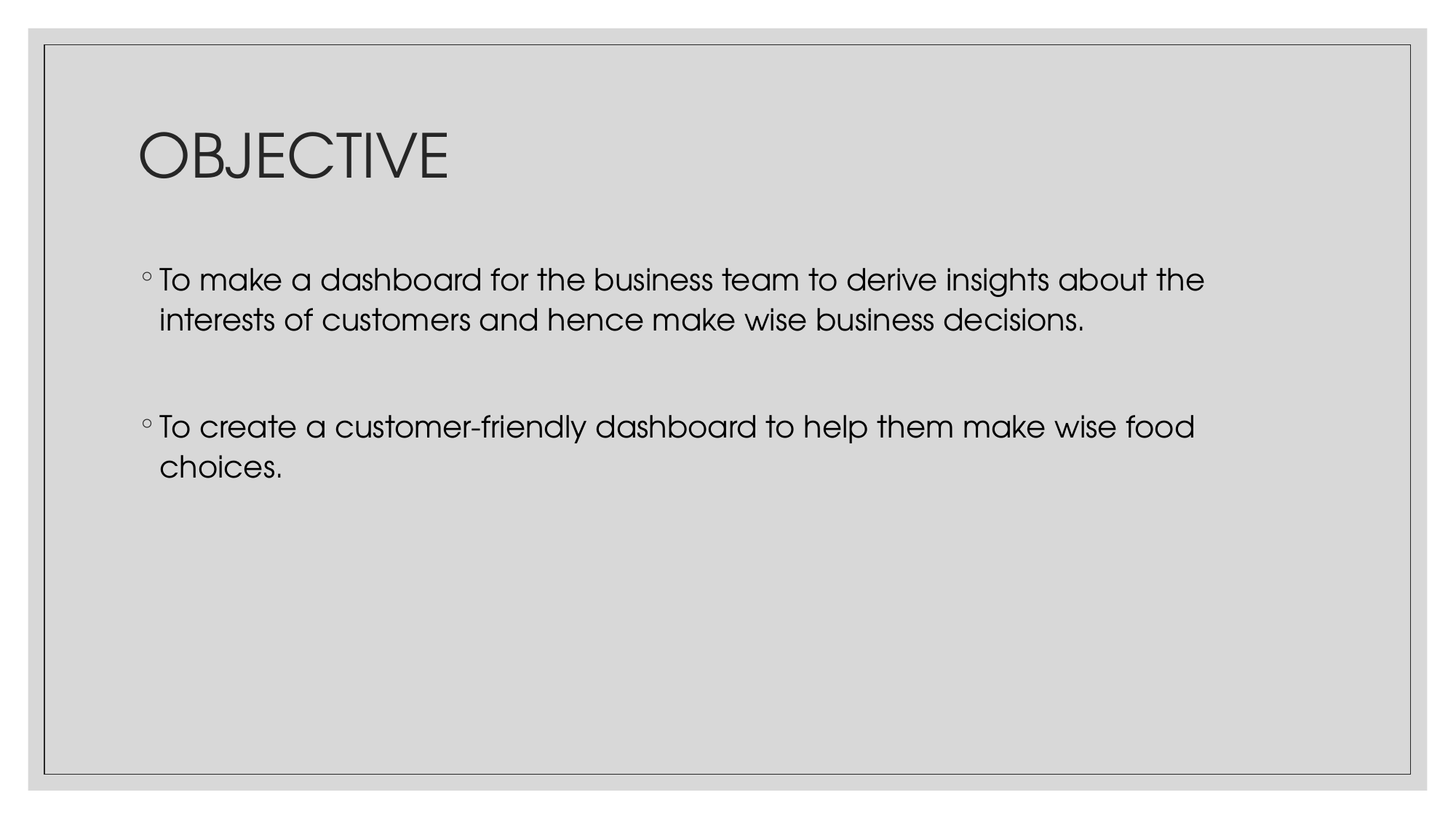

# OBJECTIVE
To make a dashboard for the business team to derive insights about the interests of customers and hence make wise business decisions.

To create a customer-friendly dashboard to help them make wise food choices.